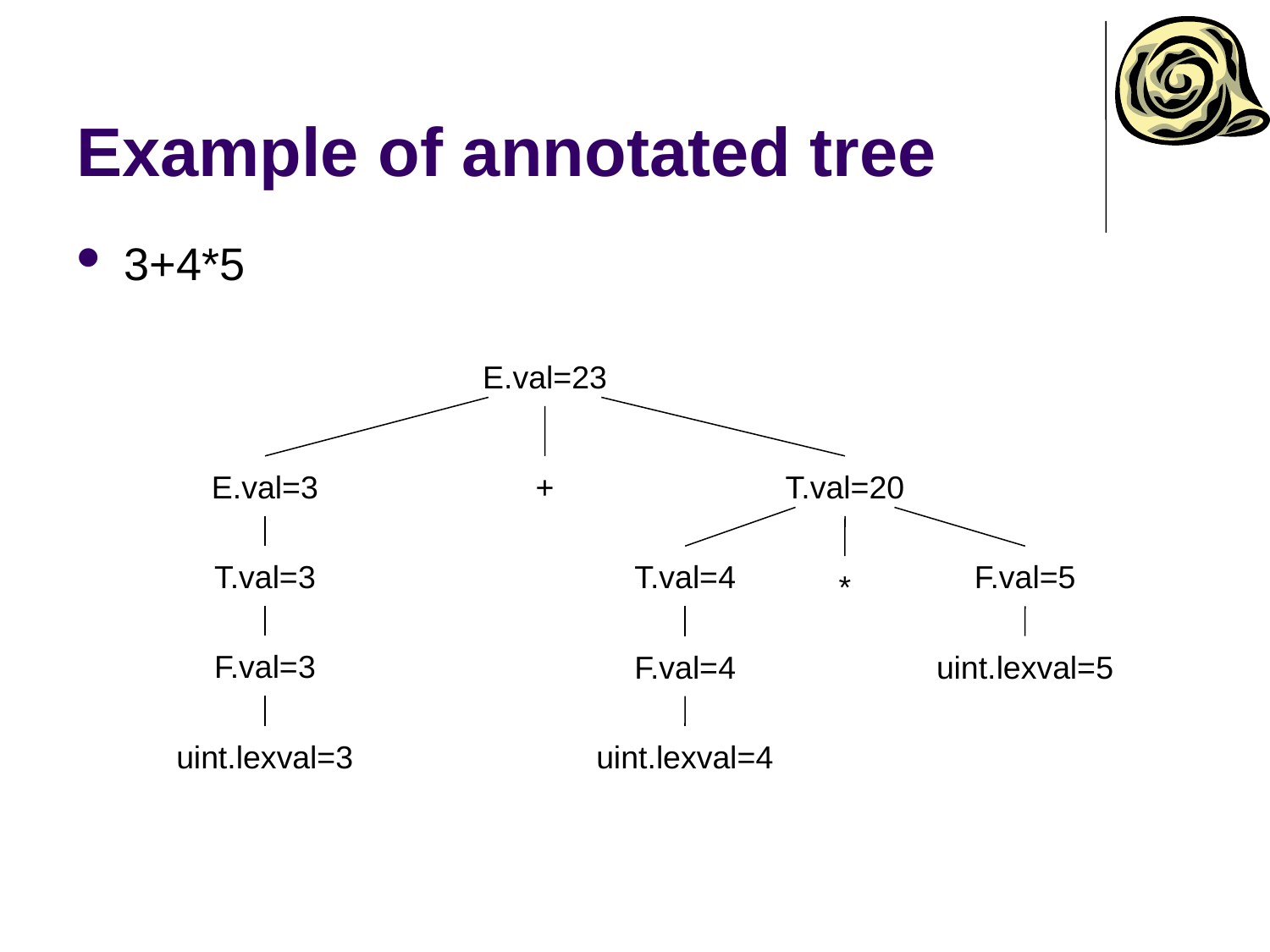

# Example of annotated tree
3+4*5
E.val=23
E.val=3
+
T.val=20
T.val=3
T.val=4
F.val=5
*
F.val=3
F.val=4
uint.lexval=5
uint.lexval=3
uint.lexval=4